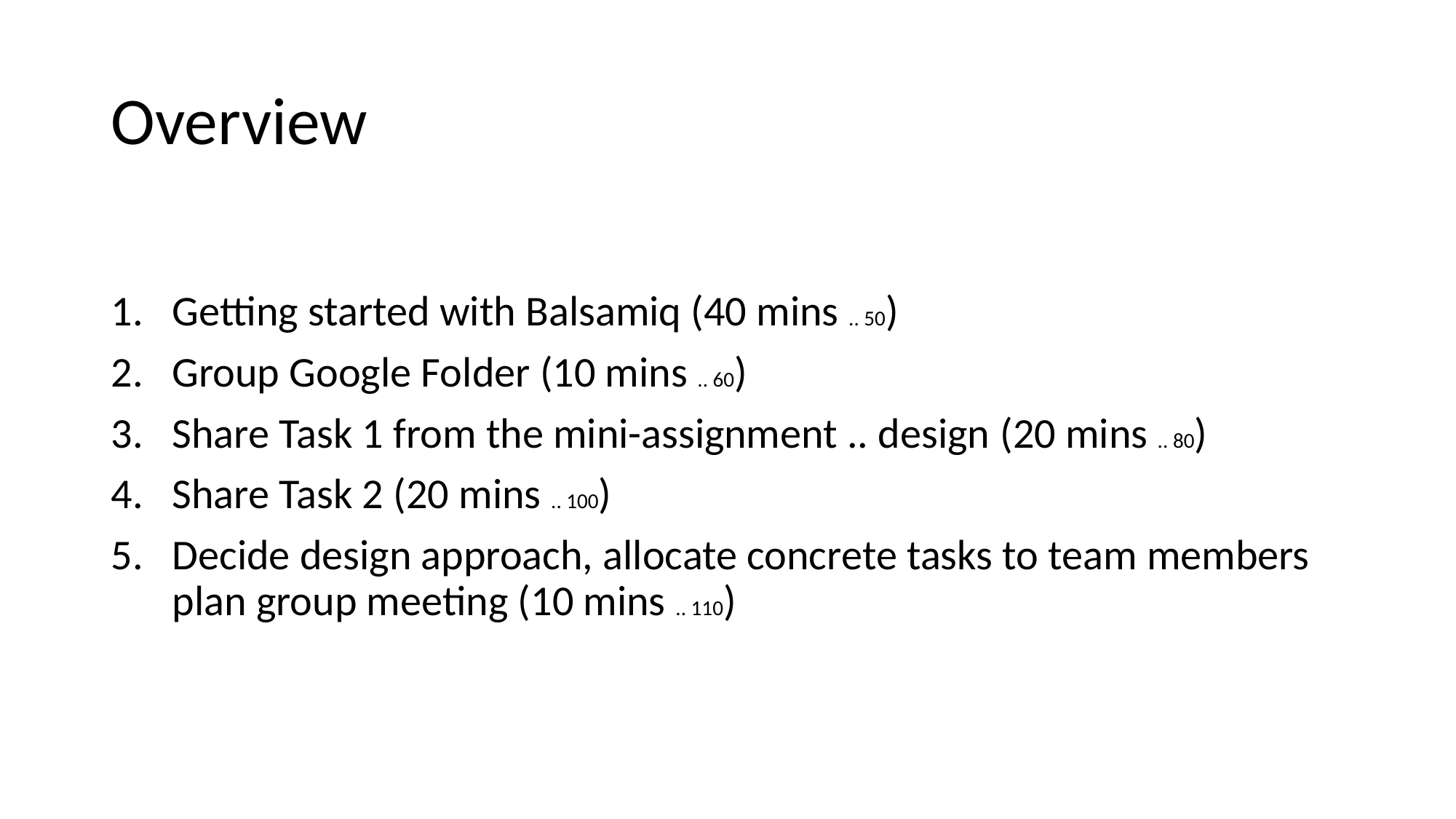

# Overview

Getting started with Balsamiq (40 mins .. 50)
Group Google Folder (10 mins .. 60)
Share Task 1 from the mini-assignment .. design (20 mins .. 80)
Share Task 2 (20 mins .. 100)
Decide design approach, allocate concrete tasks to team members plan group meeting (10 mins .. 110)